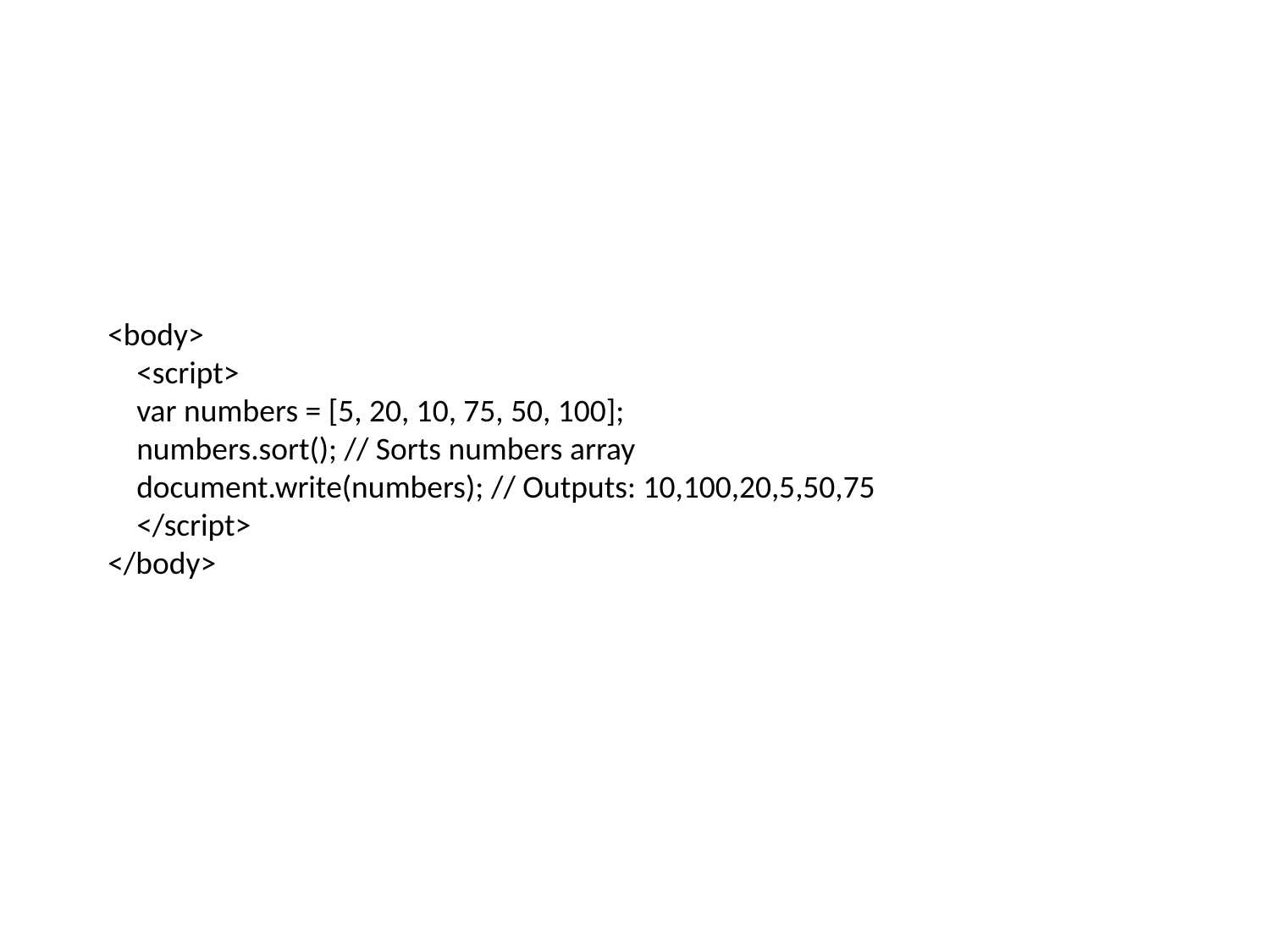

<body>
    <script>
    var numbers = [5, 20, 10, 75, 50, 100];
    numbers.sort(); // Sorts numbers array
    document.write(numbers); // Outputs: 10,100,20,5,50,75
    </script>
</body>